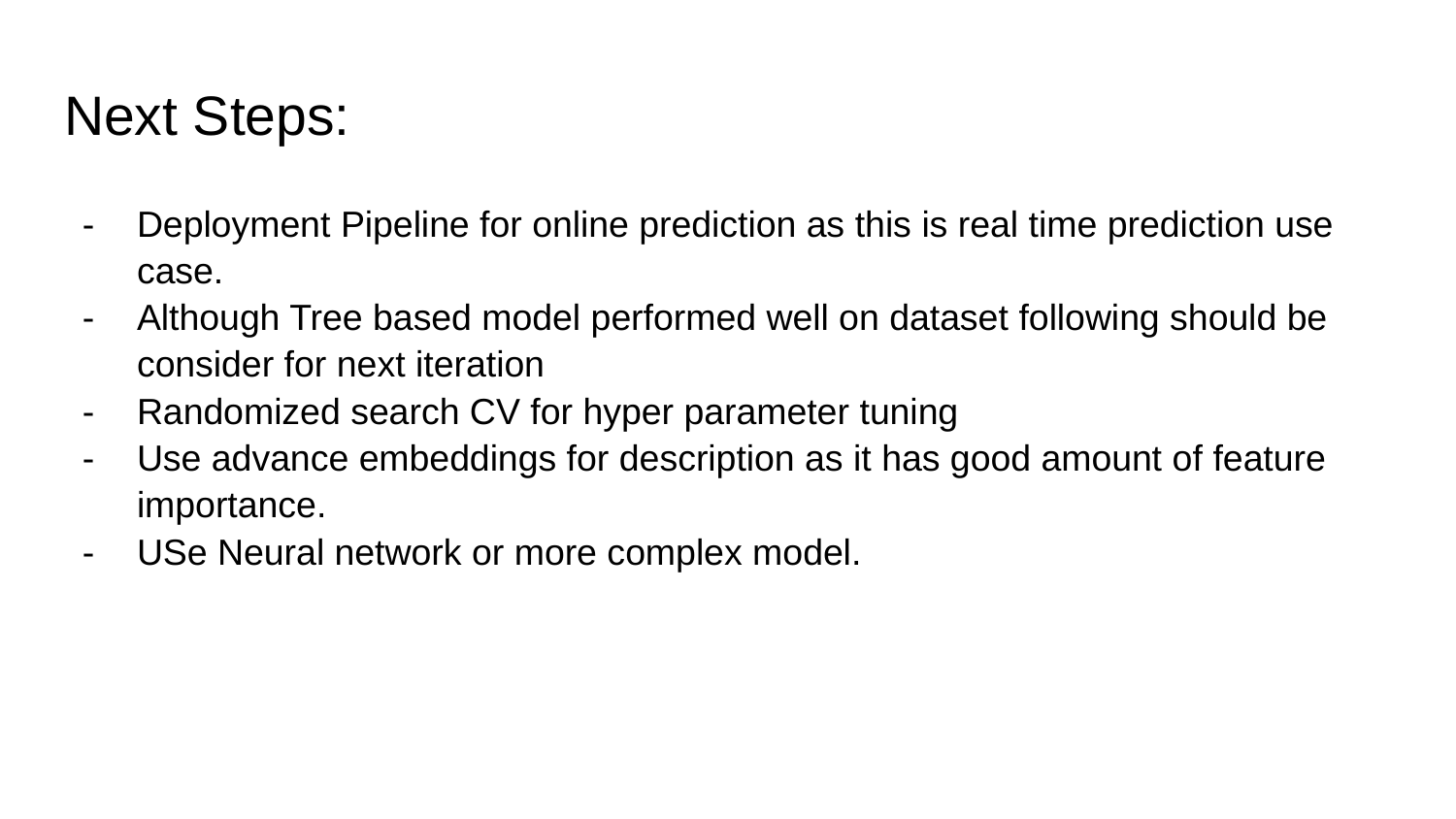

# Next Steps:
Deployment Pipeline for online prediction as this is real time prediction use case.
Although Tree based model performed well on dataset following should be consider for next iteration
Randomized search CV for hyper parameter tuning
Use advance embeddings for description as it has good amount of feature importance.
USe Neural network or more complex model.